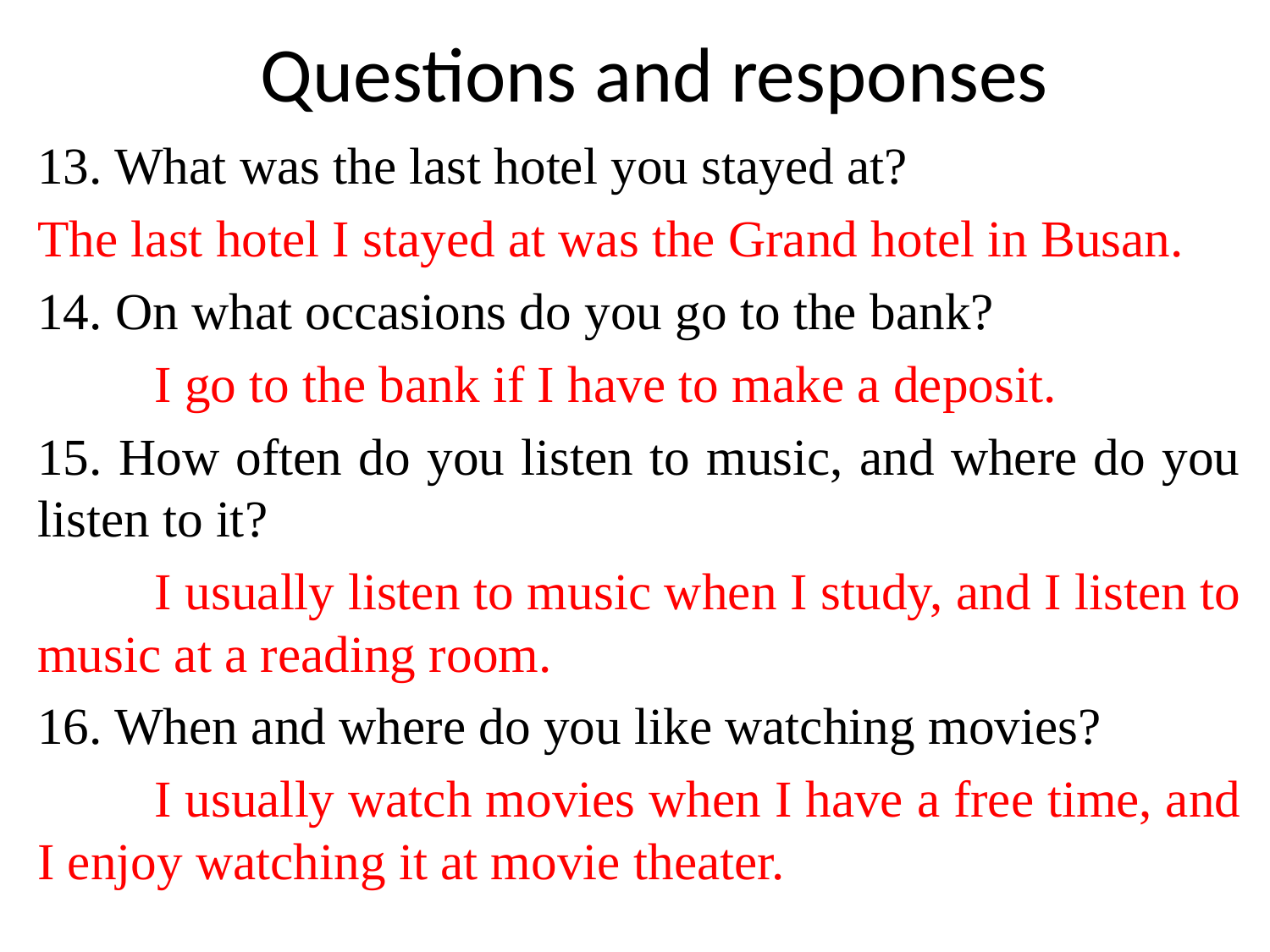

# Questions and responses
13. What was the last hotel you stayed at?
The last hotel I stayed at was the Grand hotel in Busan.
14. On what occasions do you go to the bank?
	I go to the bank if I have to make a deposit.
15. How often do you listen to music, and where do you listen to it?
	I usually listen to music when I study, and I listen to music at a reading room.
16. When and where do you like watching movies?
	I usually watch movies when I have a free time, and I enjoy watching it at movie theater.